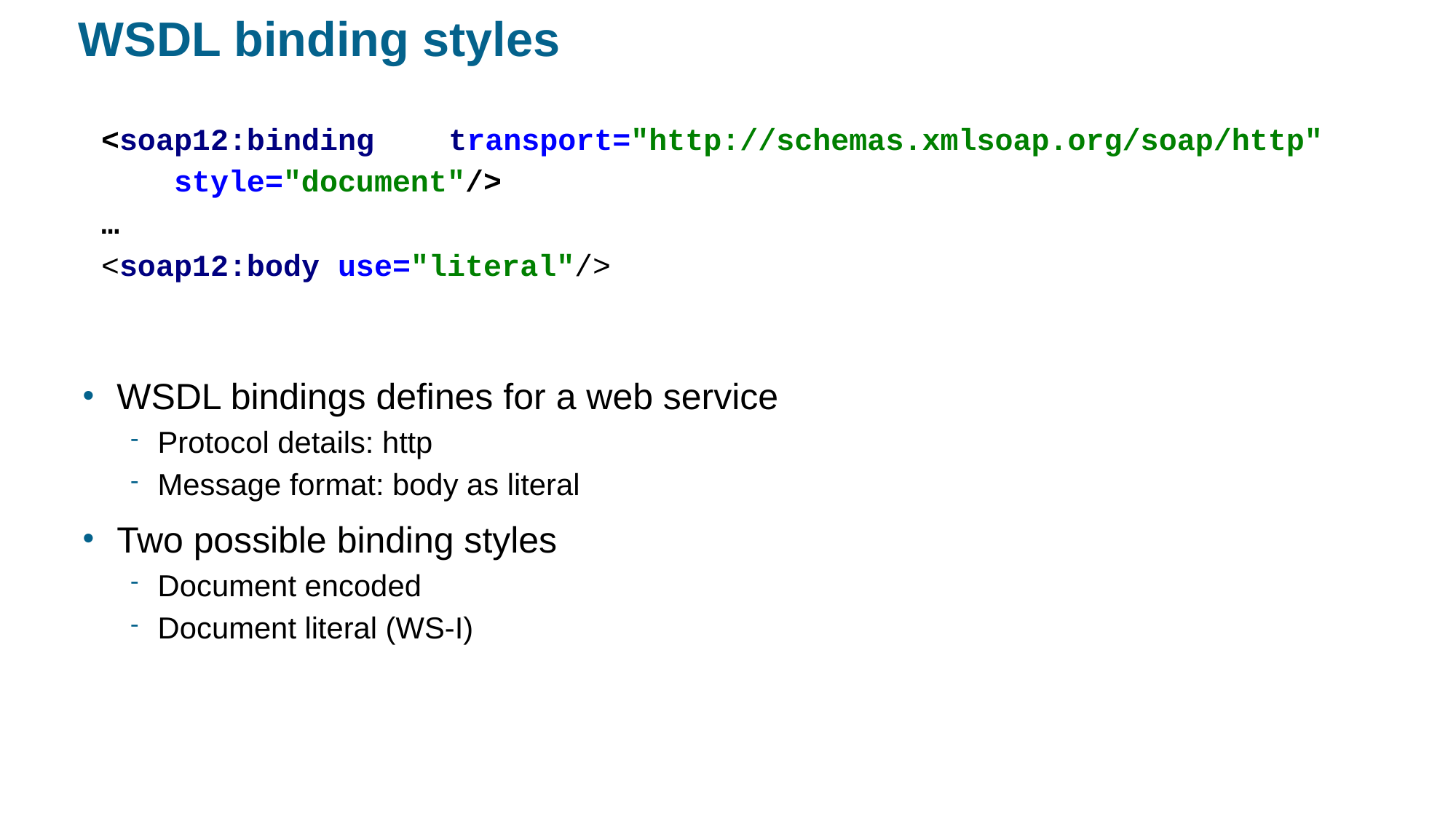

# WSDL binding styles
<soap12:binding 	transport="http://schemas.xmlsoap.org/soap/http"
    style="document"/>
…
<soap12:body use="literal"/>
WSDL bindings defines for a web service
Protocol details: http
Message format: body as literal
Two possible binding styles
Document encoded
Document literal (WS-I)